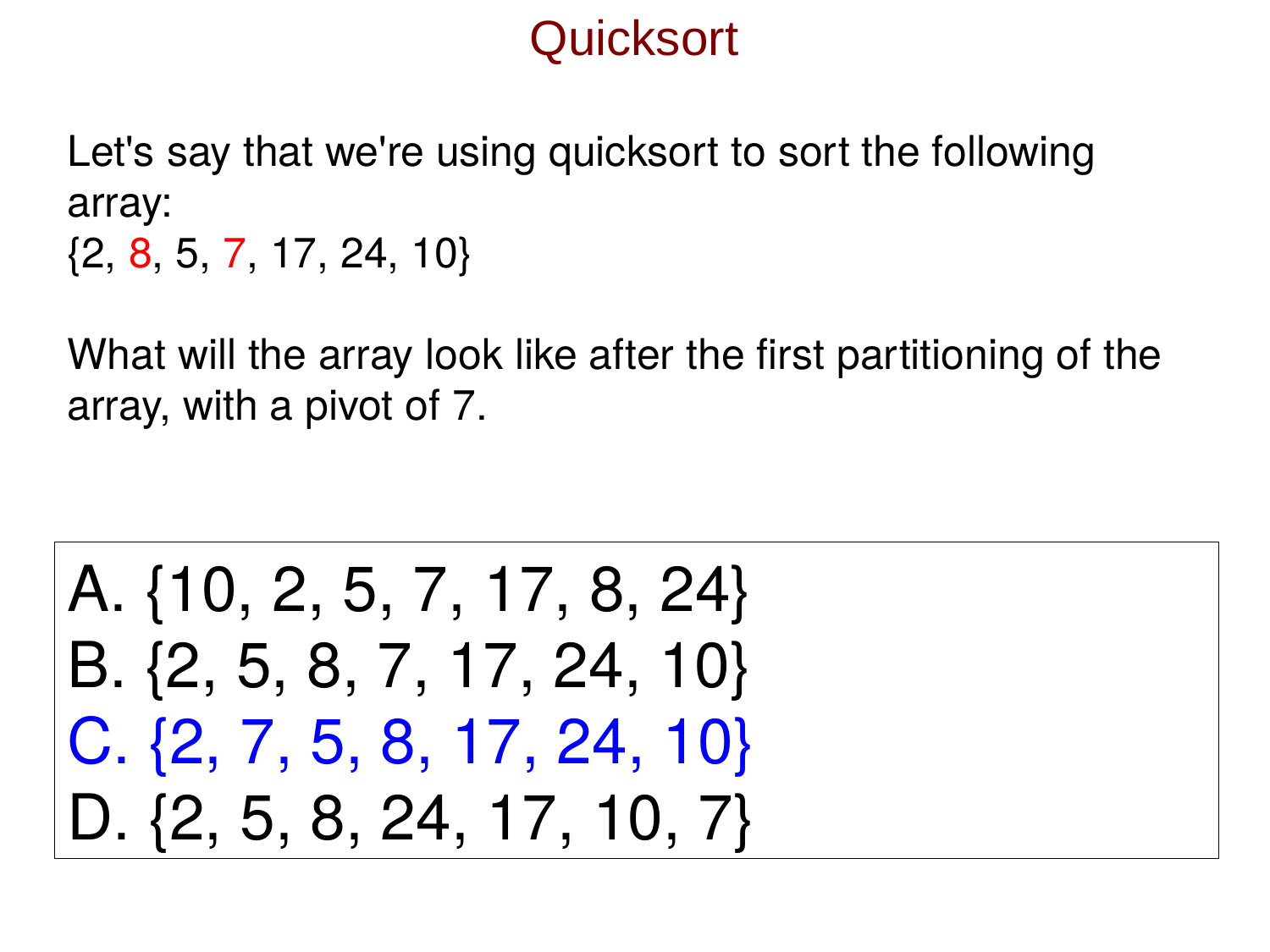

# Quicksort
Let's say that we're using quicksort to sort the following array:
{2, 8, 5, 7, 17, 24, 10}

What will the array look like after the first partitioning of the array, with a pivot of 7.
 {10, 2, 5, 7, 17, 8, 24}
 {2, 5, 8, 7, 17, 24, 10}
 {2, 7, 5, 8, 17, 24, 10}
 {2, 5, 8, 24, 17, 10, 7}